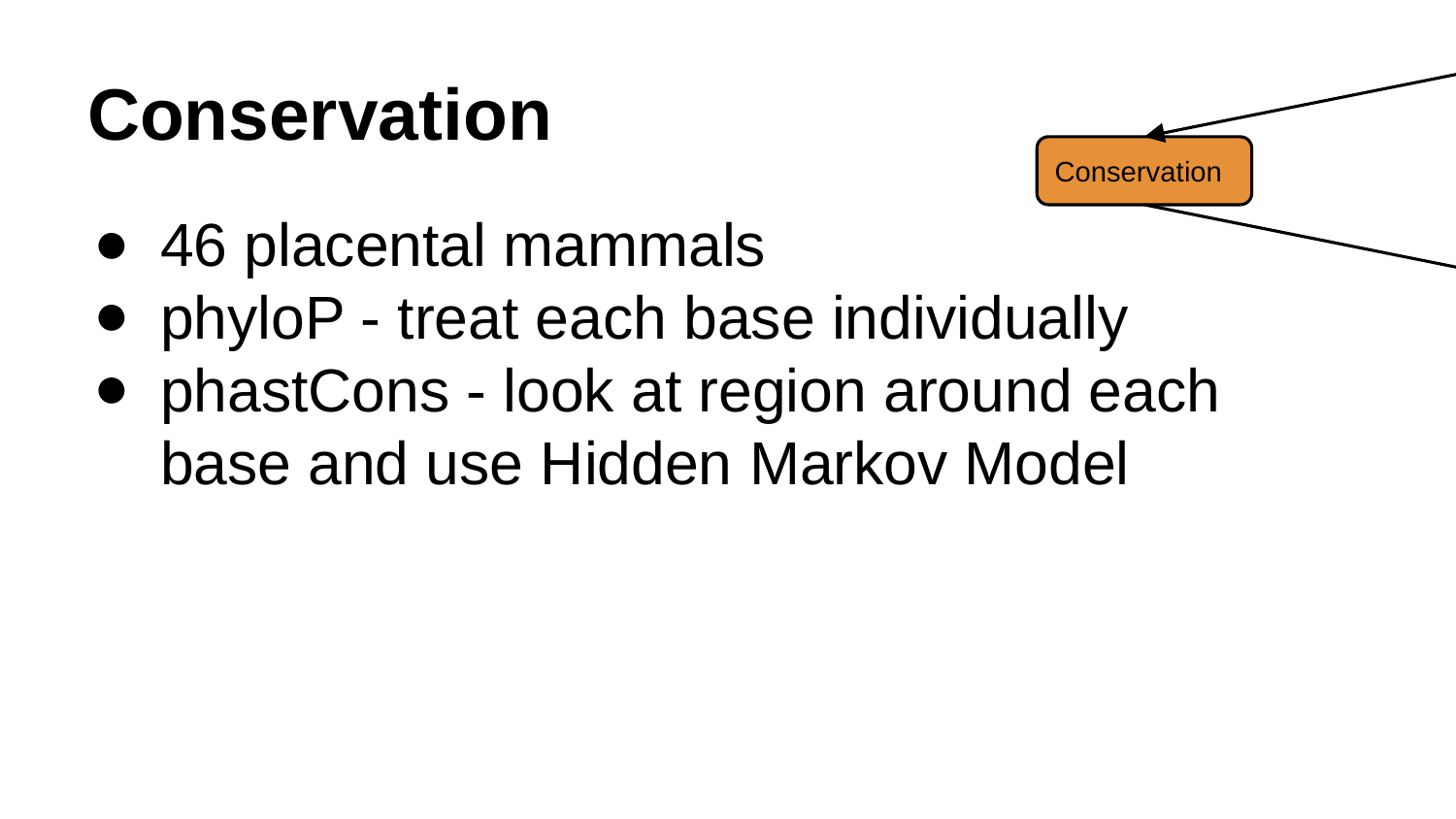

# Conservation
Conservation
46 placental mammals
phyloP - treat each base individually
phastCons - look at region around each base and use Hidden Markov Model